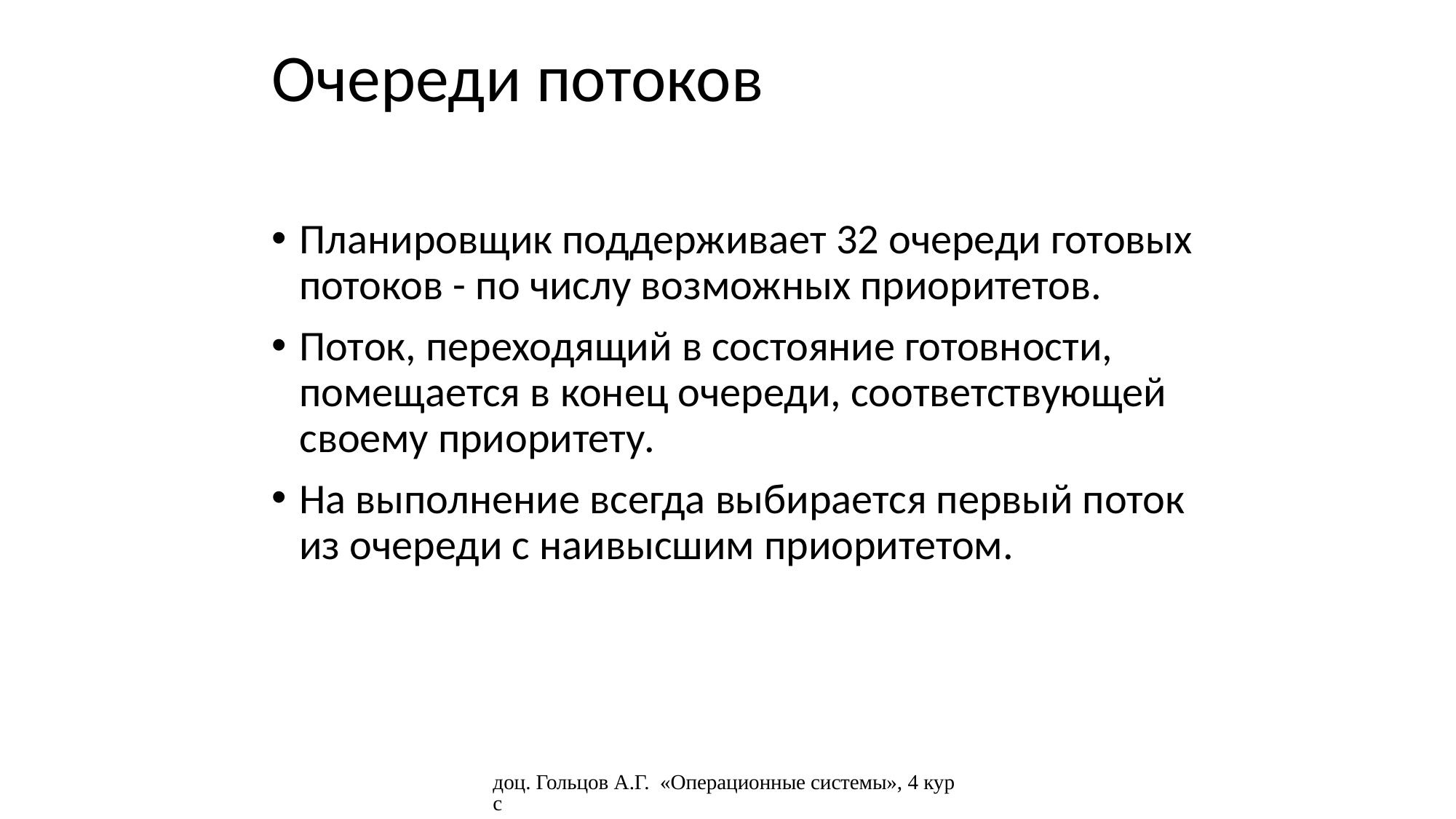

# Очереди потоков
Планировщик поддерживает 32 очереди готовых потоков - по числу возможных приоритетов.
Поток, переходящий в состояние готовности, помещается в конец очереди, соответствующей своему приоритету.
На выполнение всегда выбирается первый поток из очереди с наивысшим приоритетом.
доц. Гольцов А.Г.  «Операционные системы», 4 курс